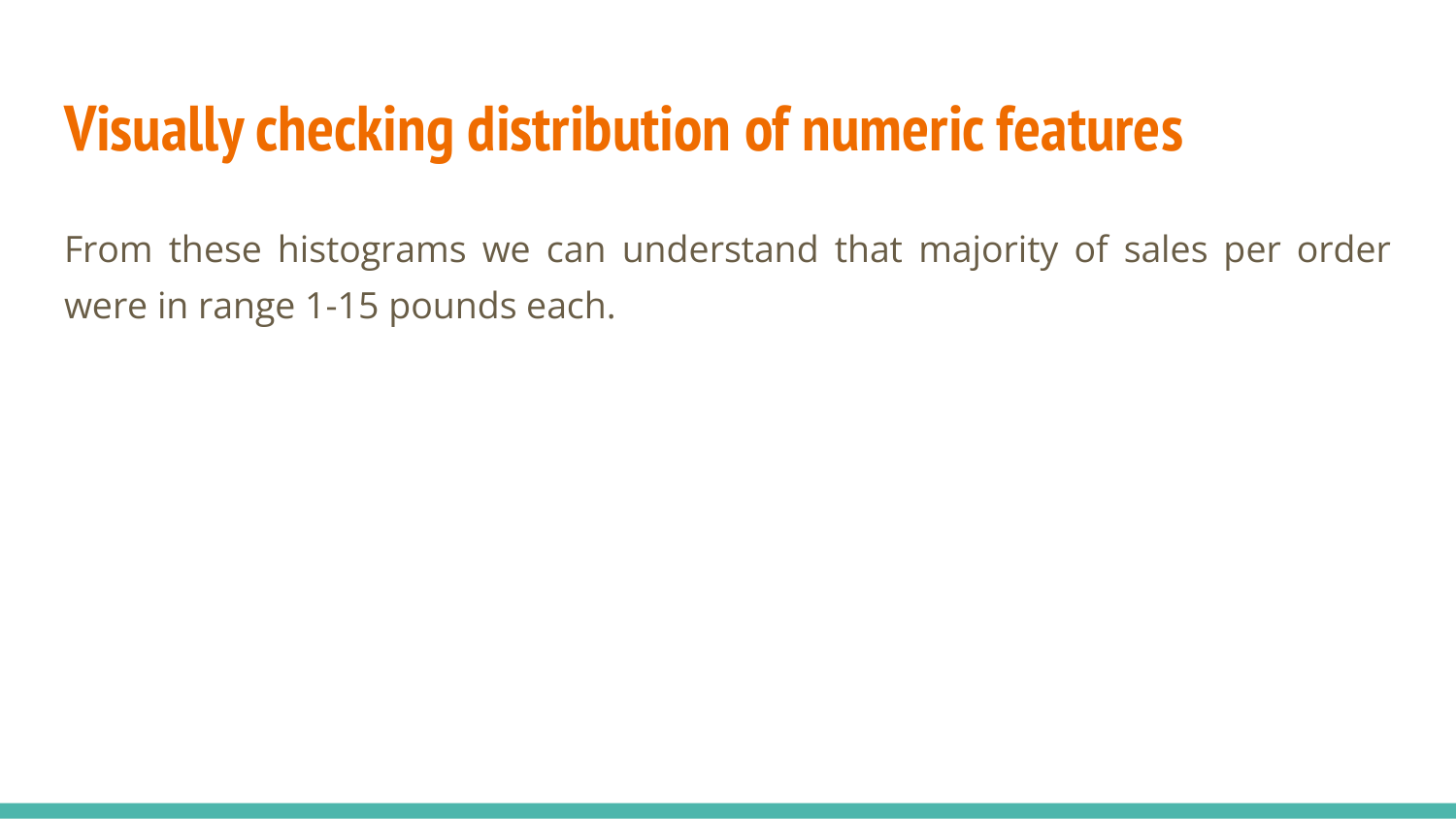

# Visually checking distribution of numeric features
From these histograms we can understand that majority of sales per order were in range 1-15 pounds each.